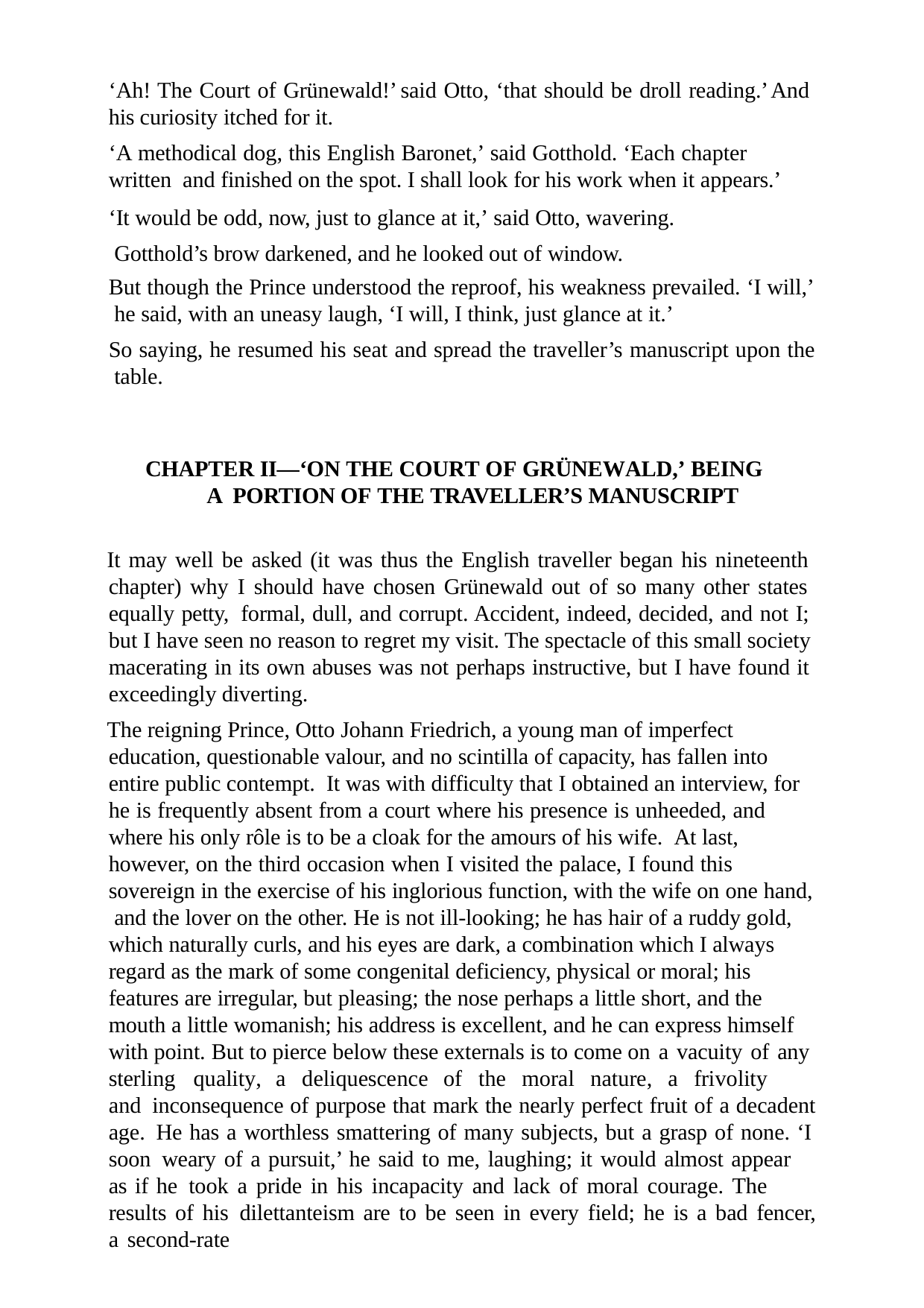

‘Ah! The Court of Grünewald!’ said Otto, ‘that should be droll reading.’ And  his curiosity itched for it.
‘A methodical dog, this English Baronet,’ said Gotthold. ‘Each chapter written  and finished on the spot. I shall look for his work when it appears.’
‘It would be odd, now, just to glance at it,’ said Otto, wavering.  Gotthold’s brow darkened, and he looked out of window.
But though the Prince understood the reproof, his weakness prevailed. ‘I will,’  he said, with an uneasy laugh, ‘I will, I think, just glance at it.’
So saying, he resumed his seat and spread the traveller’s manuscript upon the  table.

CHAPTER II—‘ON THE COURT OF GRÜNEWALD,’ BEING A  PORTION OF THE TRAVELLER’S MANUSCRIPT

It may well be asked (it was thus the English traveller began his nineteenth  chapter) why I should have chosen Grünewald out of so many other states  equally petty, formal, dull, and corrupt. Accident, indeed, decided, and not I;  but I have seen no reason to regret my visit. The spectacle of this small society  macerating in its own abuses was not perhaps instructive, but I have found it  exceedingly diverting.
The reigning Prince, Otto Johann Friedrich, a young man of imperfect  education, questionable valour, and no scintilla of capacity, has fallen into  entire public contempt. It was with difficulty that I obtained an interview, for  he is frequently absent from a court where his presence is unheeded, and  where his only rôle is to be a cloak for the amours of his wife. At last,  however, on the third occasion when I visited the palace, I found this  sovereign in the exercise of his inglorious function, with the wife on one hand,  and the lover on the other. He is not ill-looking; he has hair of a ruddy gold,  which naturally curls, and his eyes are dark, a combination which I always  regard as the mark of some congenital deficiency, physical or moral; his  features are irregular, but pleasing; the nose perhaps a little short, and the  mouth a little womanish; his address is excellent, and he can express himself  with point. But to pierce below these externals is to come on a vacuity of any  sterling	quality,	a	deliquescence	of	the	moral	nature,	a	frivolity	and  inconsequence of purpose that mark the nearly perfect fruit of a decadent age.  He has a worthless smattering of many subjects, but a grasp of none. ‘I soon  weary of a pursuit,’ he said to me, laughing; it would almost appear as if he  took a pride in his incapacity and lack of moral courage. The results of his  dilettanteism are to be seen in every field; he is a bad fencer, a second-rate